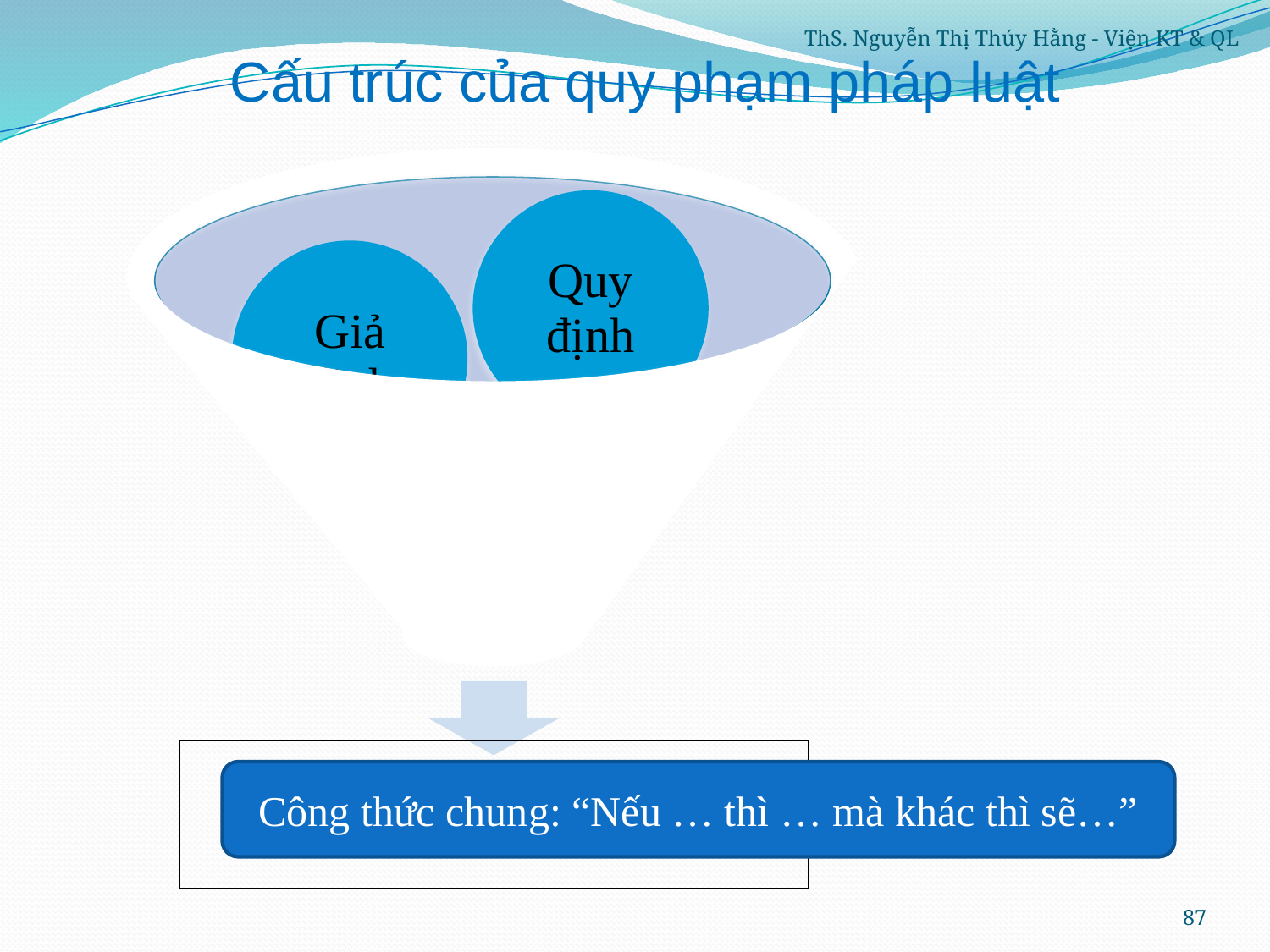

ThS. Nguyễn Thị Thúy Hằng - Viện KT & QL
Cấu trúc của quy phạm pháp luật
Quy định
Giả định
Chế tài
Công thức chung: “Nếu … thì … mà khác thì sẽ…”
87